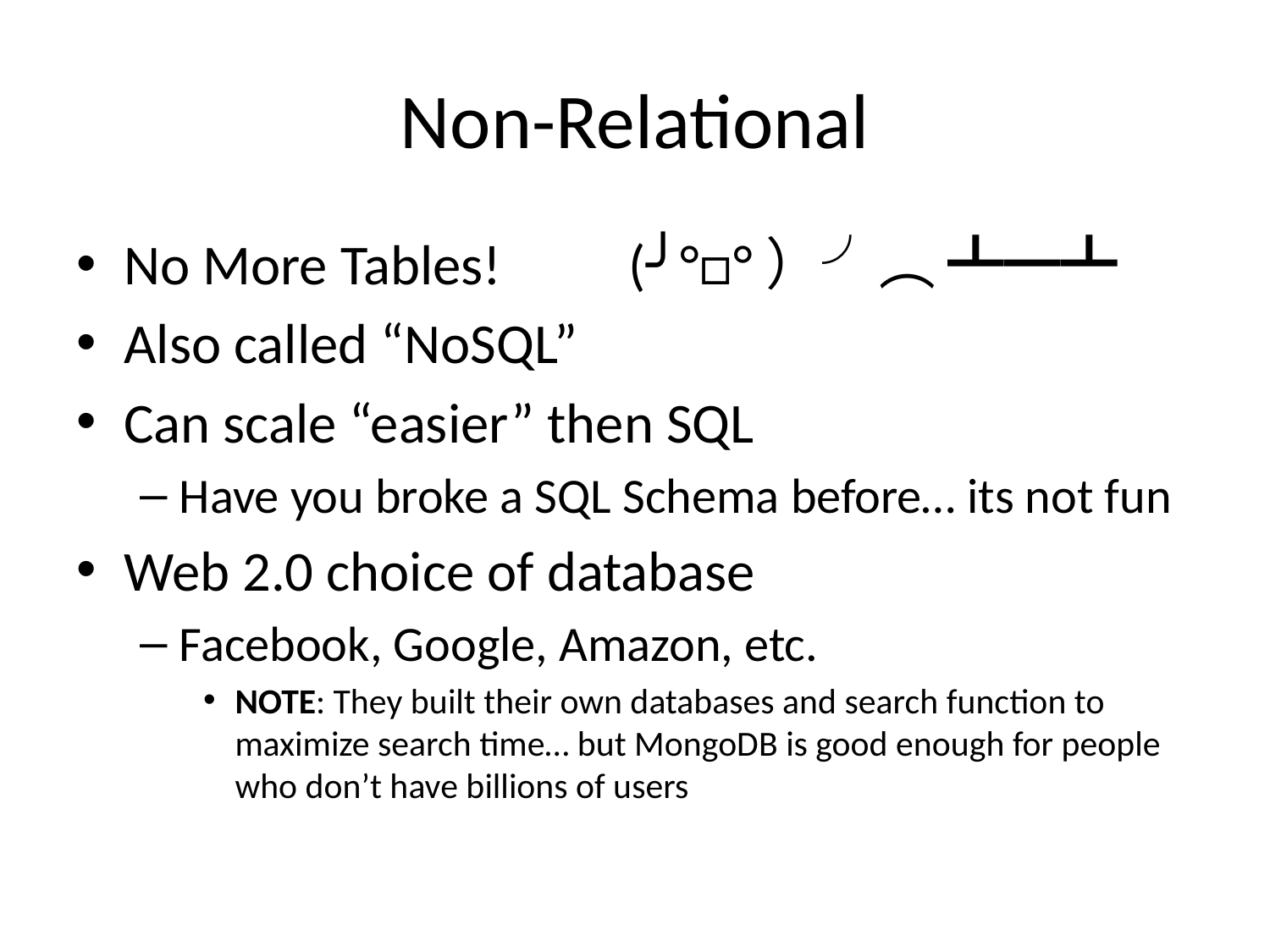

# Non-Relational
No More Tables!          (╯°□°）╯︵ ┻━┻
Also called “NoSQL”
Can scale “easier” then SQL
Have you broke a SQL Schema before… its not fun
Web 2.0 choice of database
Facebook, Google, Amazon, etc.
NOTE: They built their own databases and search function to maximize search time… but MongoDB is good enough for people who don’t have billions of users